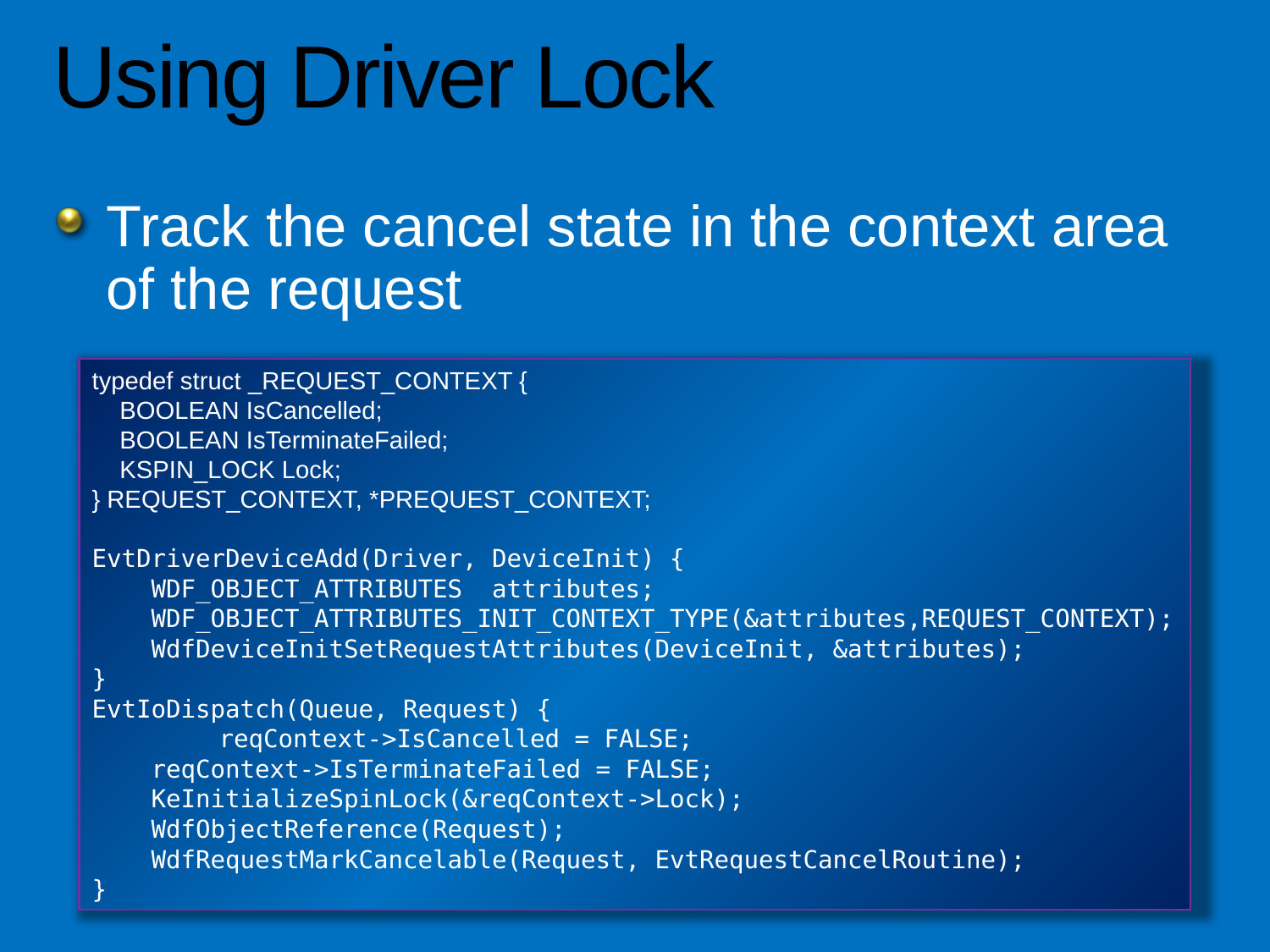

# Using Driver Lock
Track the cancel state in the context area of the request
typedef struct _REQUEST_CONTEXT {
    BOOLEAN IsCancelled;
    BOOLEAN IsTerminateFailed;
    KSPIN_LOCK Lock;
} REQUEST_CONTEXT, *PREQUEST_CONTEXT;

EvtDriverDeviceAdd(Driver, DeviceInit) {
    WDF_OBJECT_ATTRIBUTES  attributes;
    WDF_OBJECT_ATTRIBUTES_INIT_CONTEXT_TYPE(&attributes,REQUEST_CONTEXT);
    WdfDeviceInitSetRequestAttributes(DeviceInit, &attributes);
}
EvtIoDispatch(Queue, Request) {
	reqContext->IsCancelled = FALSE;
    reqContext->IsTerminateFailed = FALSE;
    KeInitializeSpinLock(&reqContext->Lock);
    WdfObjectReference(Request);
    WdfRequestMarkCancelable(Request, EvtRequestCancelRoutine);
}